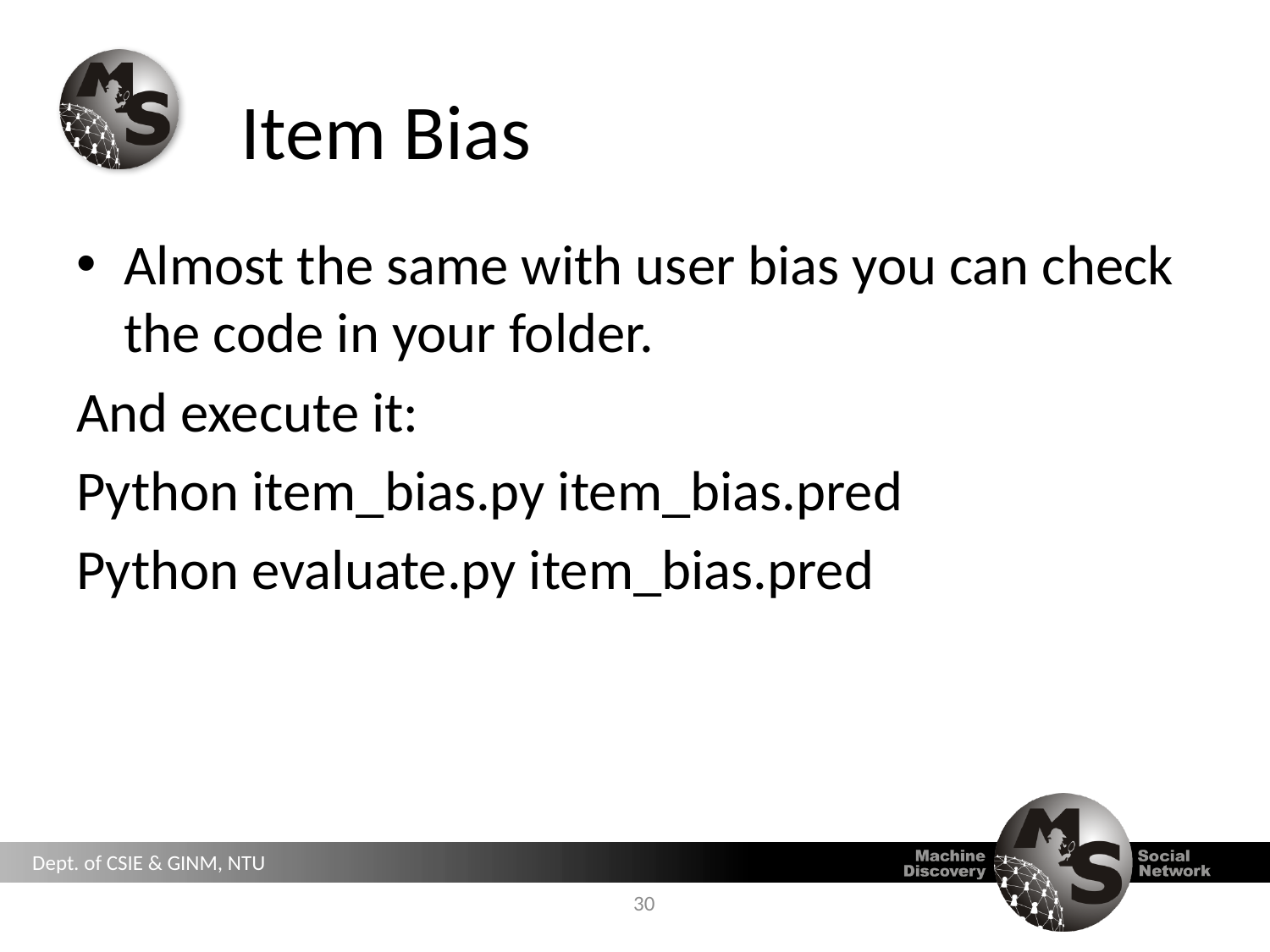

# Item Bias
Almost the same with user bias you can check the code in your folder.
And execute it:
Python item_bias.py item_bias.pred
Python evaluate.py item_bias.pred
30